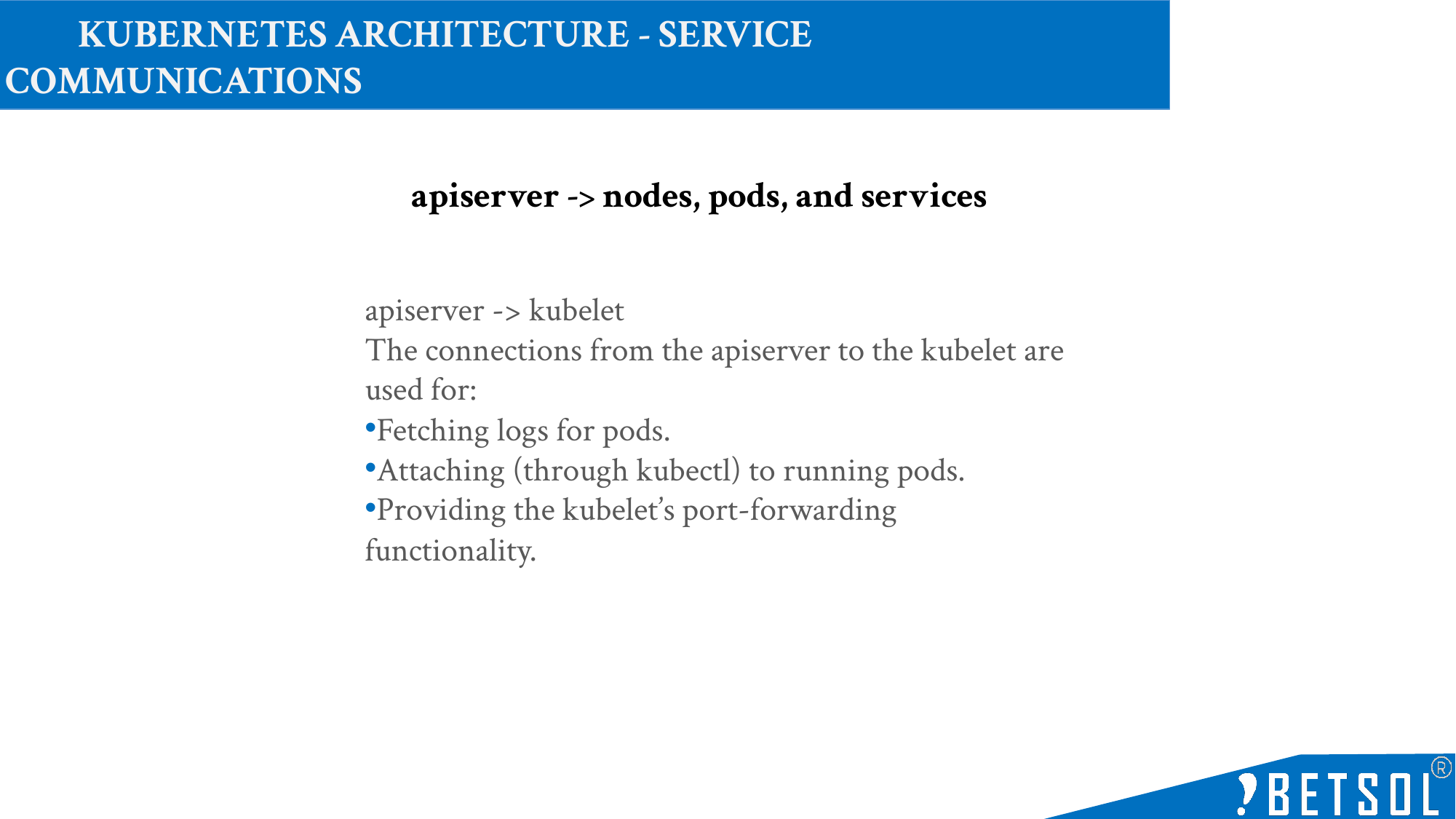

Kubernetes Architecture - Service communications

apiserver -> nodes, pods, and services
apiserver -> kubelet
The connections from the apiserver to the kubelet are used for:
Fetching logs for pods.
Attaching (through kubectl) to running pods.
Providing the kubelet’s port-forwarding functionality.